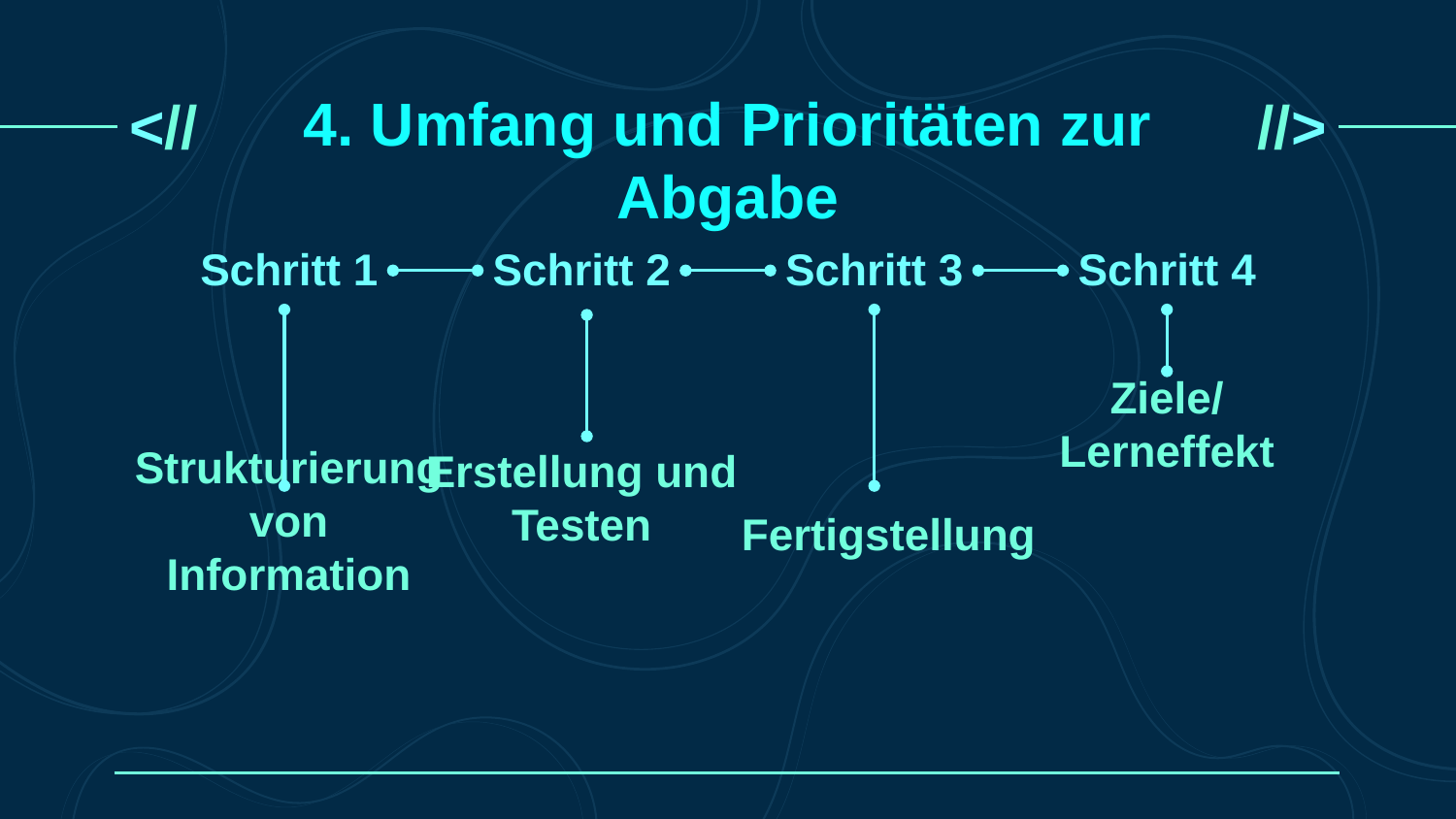

# 4. Umfang und Prioritäten zur Abgabe
<//
//>
Schritt 1
Schritt 2
Schritt 3
Schritt 4
Ziele/Lerneffekt
Erstellung und Testen
Fertigstellung
Strukturierung von Information